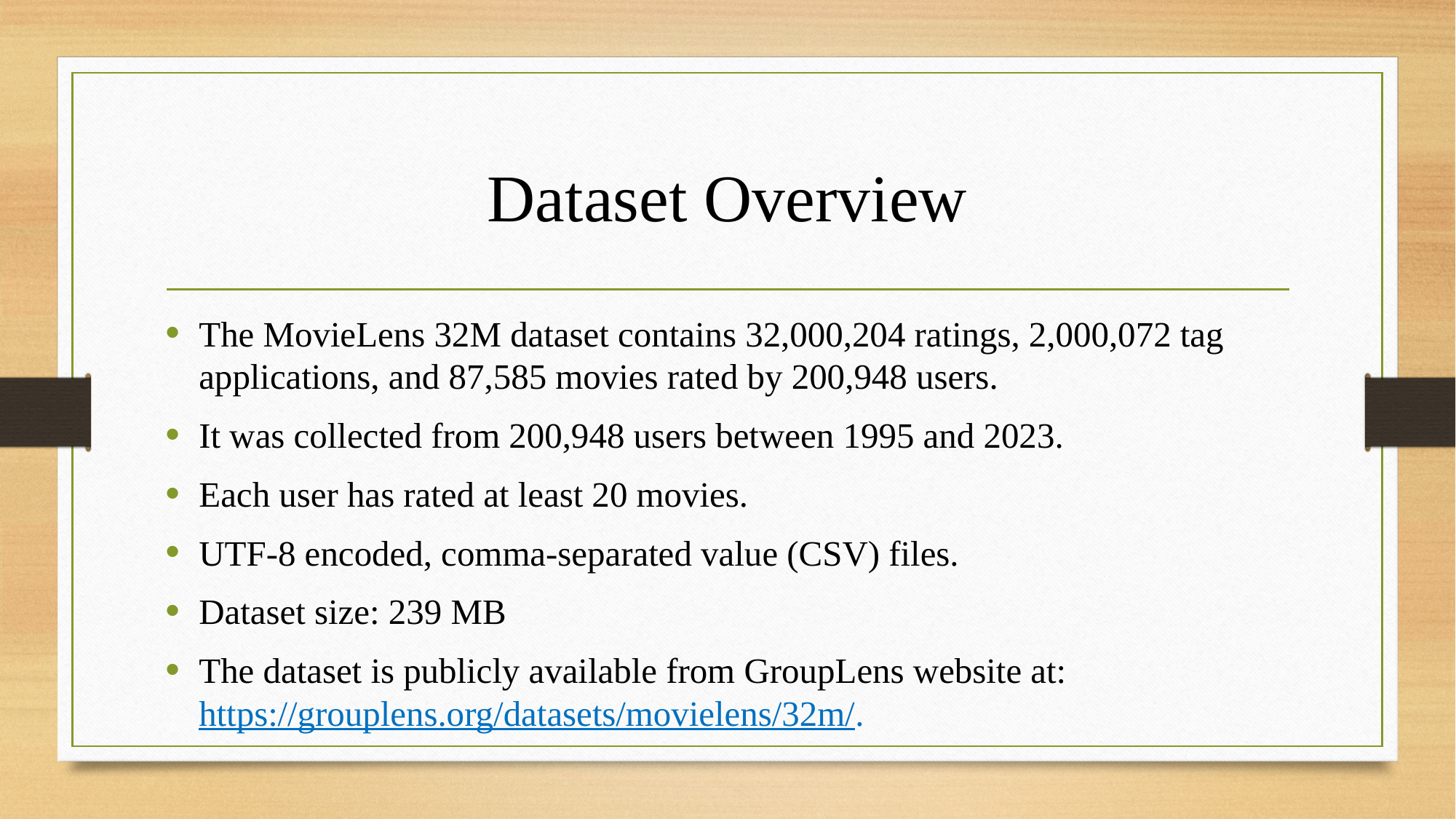

# Dataset Overview
The MovieLens 32M dataset contains 32,000,204 ratings, 2,000,072 tag applications, and 87,585 movies rated by 200,948 users.
It was collected from 200,948 users between 1995 and 2023.
Each user has rated at least 20 movies.
UTF-8 encoded, comma-separated value (CSV) files.
Dataset size: 239 MB
The dataset is publicly available from GroupLens website at: https://grouplens.org/datasets/movielens/32m/.